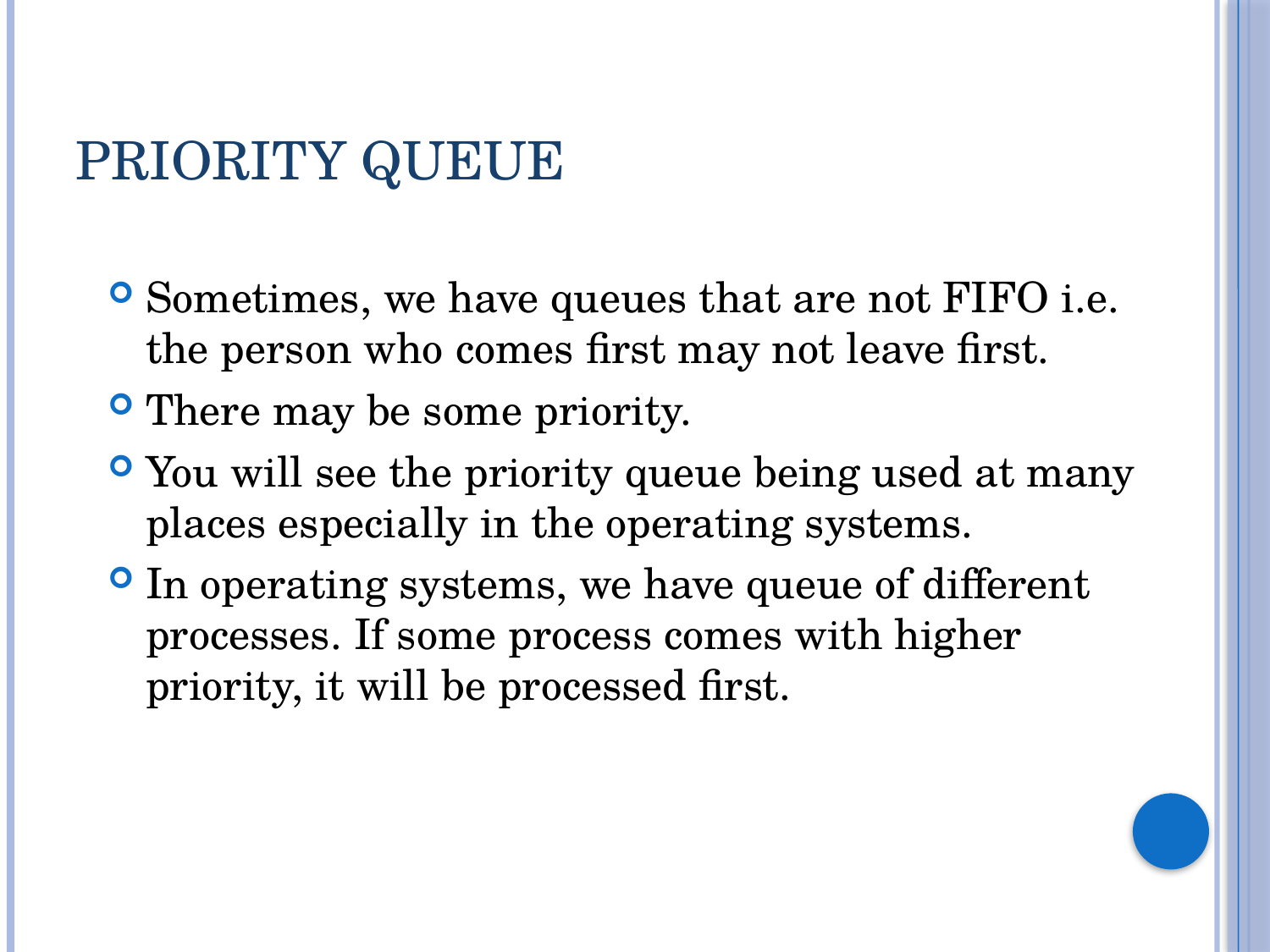

# Priority Queue
Sometimes, we have queues that are not FIFO i.e. the person who comes first may not leave first.
There may be some priority.
You will see the priority queue being used at many places especially in the operating systems.
In operating systems, we have queue of different processes. If some process comes with higher priority, it will be processed first.